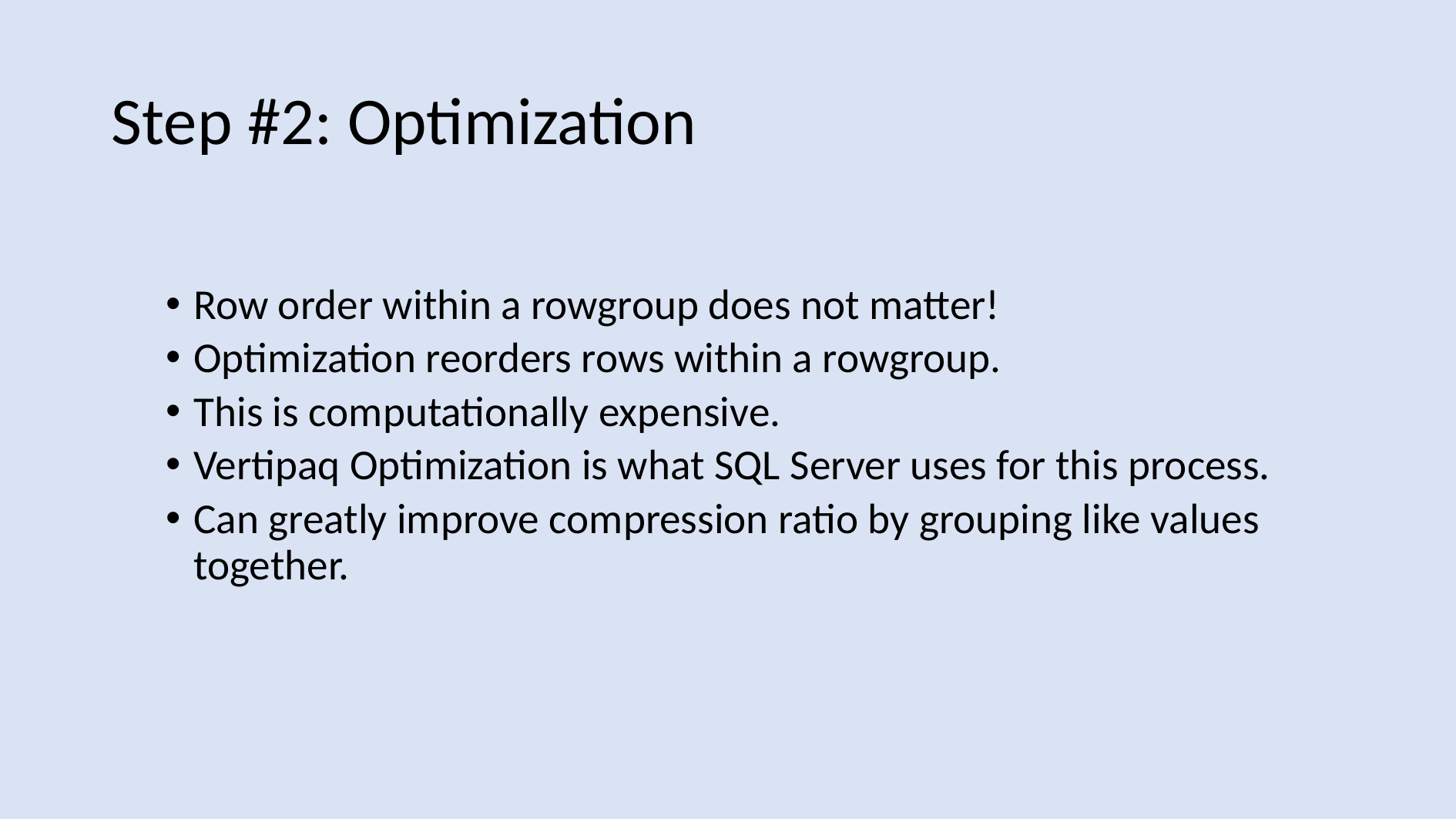

# Step #2: Optimization

Row order within a rowgroup does not matter!
Optimization reorders rows within a rowgroup.
This is computationally expensive.
Vertipaq Optimization is what SQL Server uses for this process.
Can greatly improve compression ratio by grouping like values together.